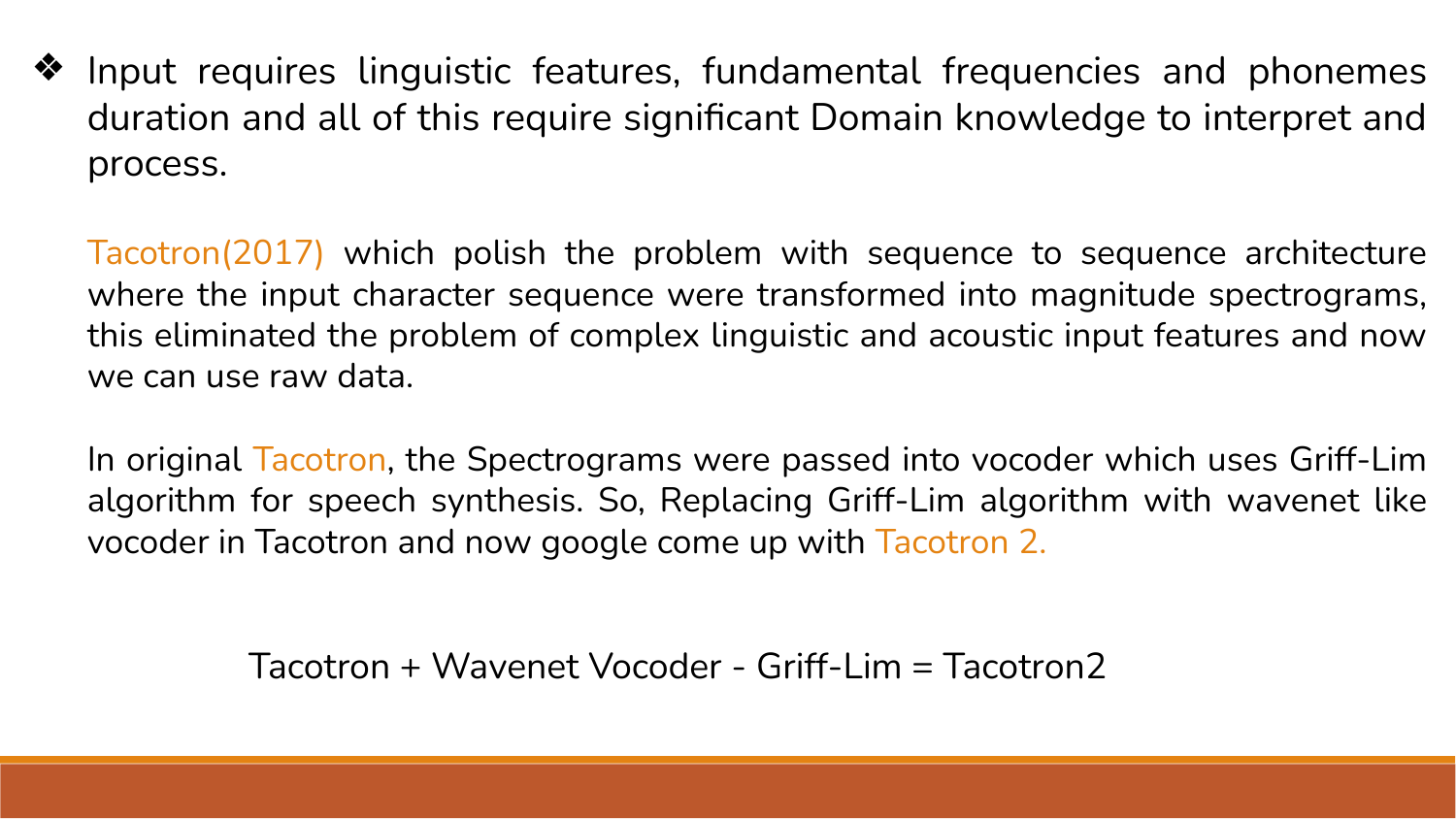

Input requires linguistic features, fundamental frequencies and phonemes duration and all of this require significant Domain knowledge to interpret and process.

Tacotron(2017) which polish the problem with sequence to sequence architecture where the input character sequence were transformed into magnitude spectrograms, this eliminated the problem of complex linguistic and acoustic input features and now we can use raw data.

In original Tacotron, the Spectrograms were passed into vocoder which uses Griff-Lim algorithm for speech synthesis. So, Replacing Griff-Lim algorithm with wavenet like vocoder in Tacotron and now google come up with Tacotron 2.

                  Tacotron + Wavenet Vocoder - Griff-Lim = Tacotron2